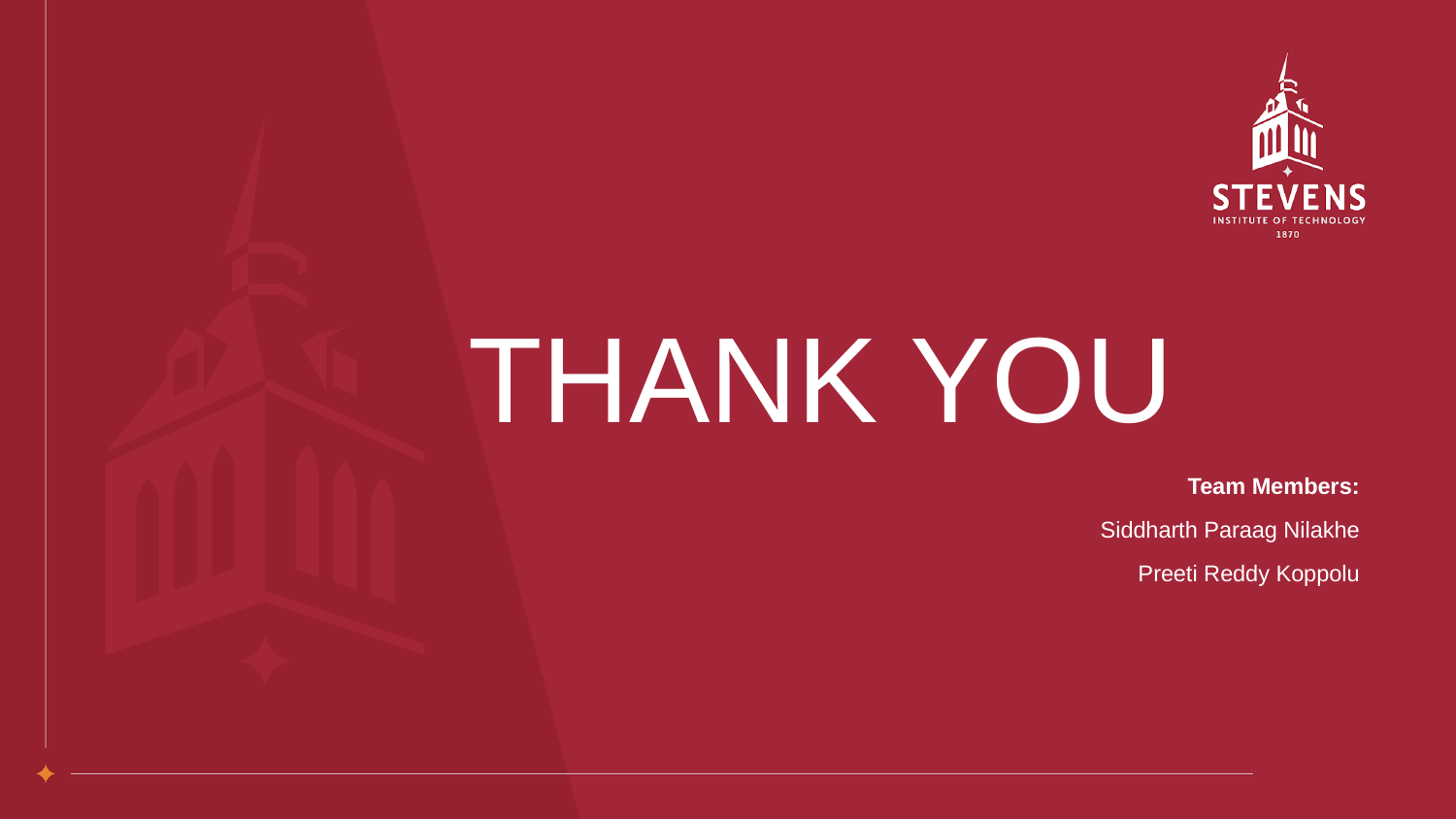

# THANK YOU
Team Members:
Siddharth Paraag Nilakhe
Preeti Reddy Koppolu